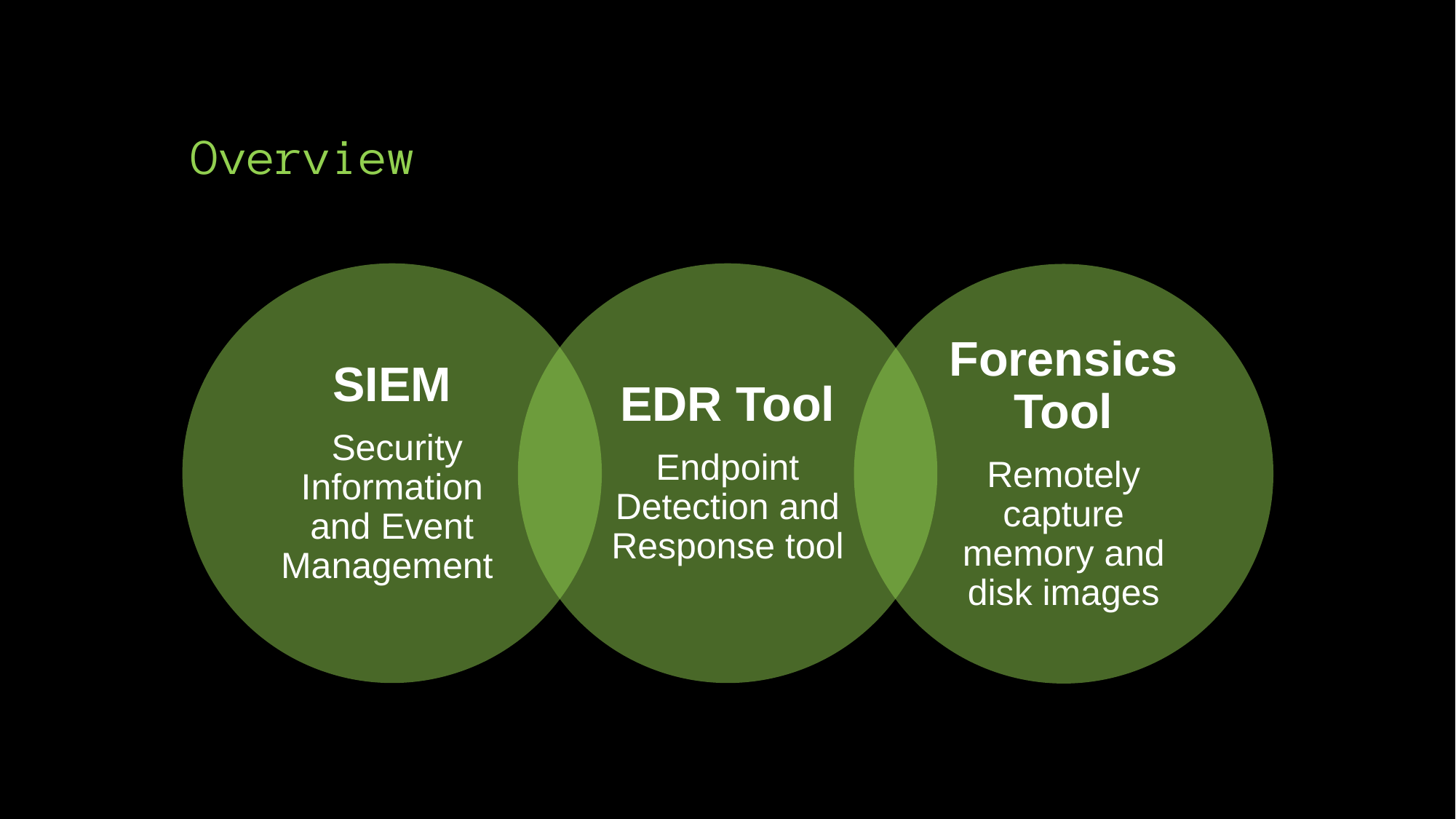

# Overview
SIEM
 Security Information and Event Management
EDR Tool
Endpoint Detection and Response tool
Forensics Tool
Remotely capture memory and disk images